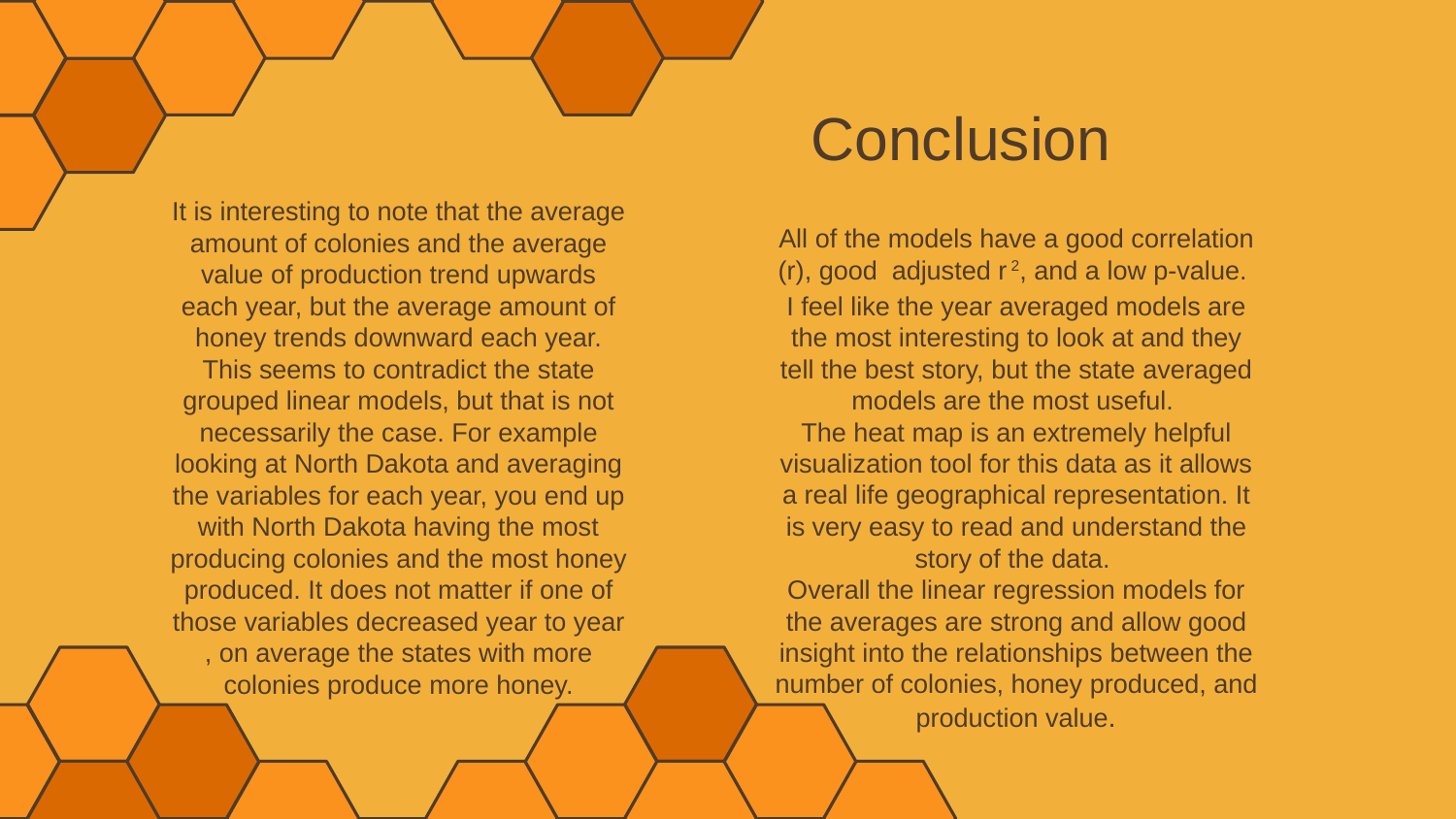

# Conclusion
It is interesting to note that the average amount of colonies and the average value of production trend upwards each year, but the average amount of honey trends downward each year. This seems to contradict the state grouped linear models, but that is not necessarily the case. For example looking at North Dakota and averaging the variables for each year, you end up with North Dakota having the most producing colonies and the most honey produced. It does not matter if one of those variables decreased year to year , on average the states with more colonies produce more honey.
All of the models have a good correlation (r), good  adjusted r 2, and a low p-value.
I feel like the year averaged models are the most interesting to look at and they tell the best story, but the state averaged models are the most useful.
The heat map is an extremely helpful visualization tool for this data as it allows a real life geographical representation. It is very easy to read and understand the story of the data.
Overall the linear regression models for the averages are strong and allow good insight into the relationships between the number of colonies, honey produced, and production value.